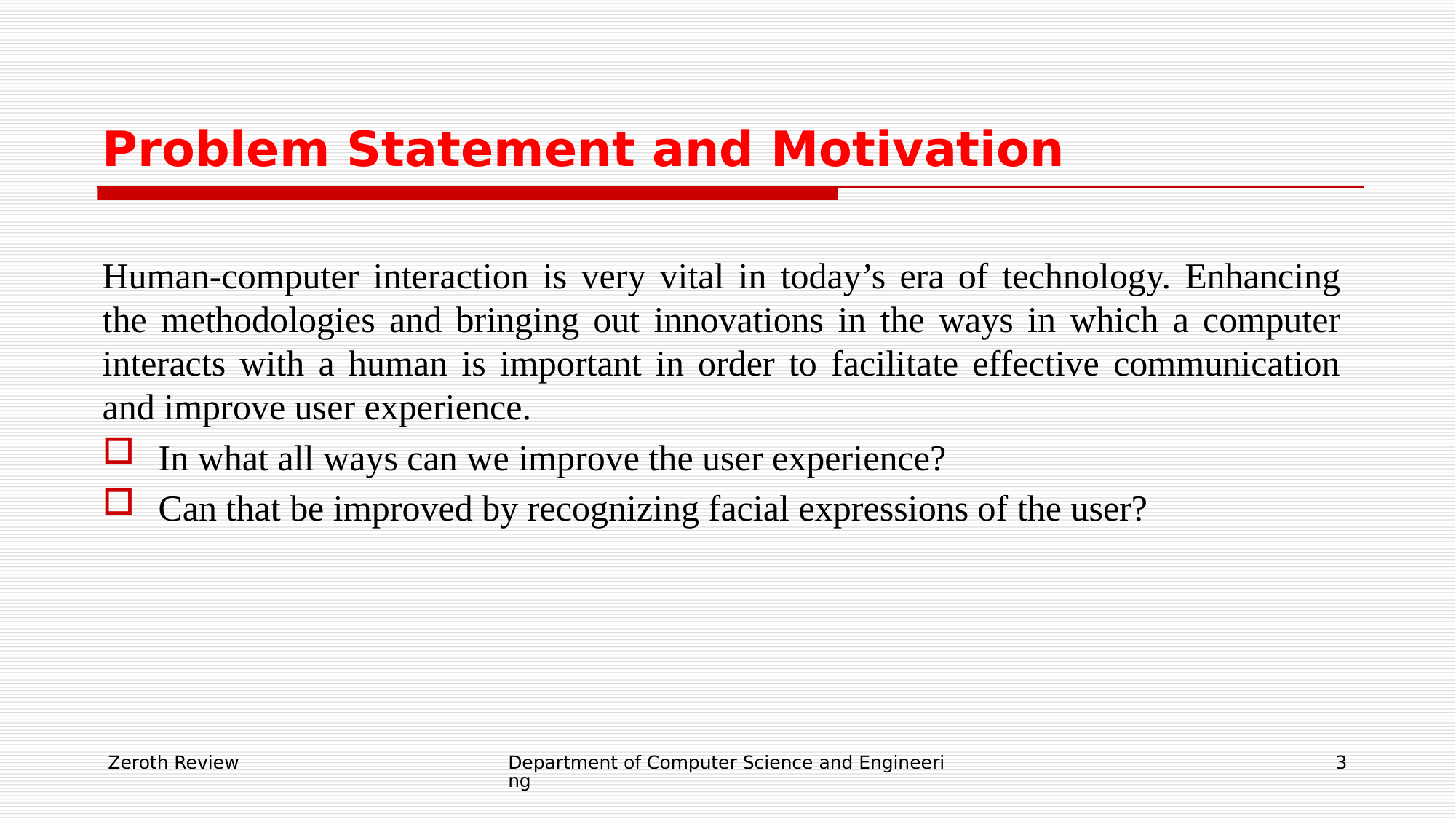

# Problem Statement and Motivation
Human-computer interaction is very vital in today’s era of technology. Enhancing the methodologies and bringing out innovations in the ways in which a computer interacts with a human is important in order to facilitate effective communication and improve user experience.
In what all ways can we improve the user experience?
Can that be improved by recognizing facial expressions of the user?

Zeroth Review
Department of Computer Science and Engineering
3